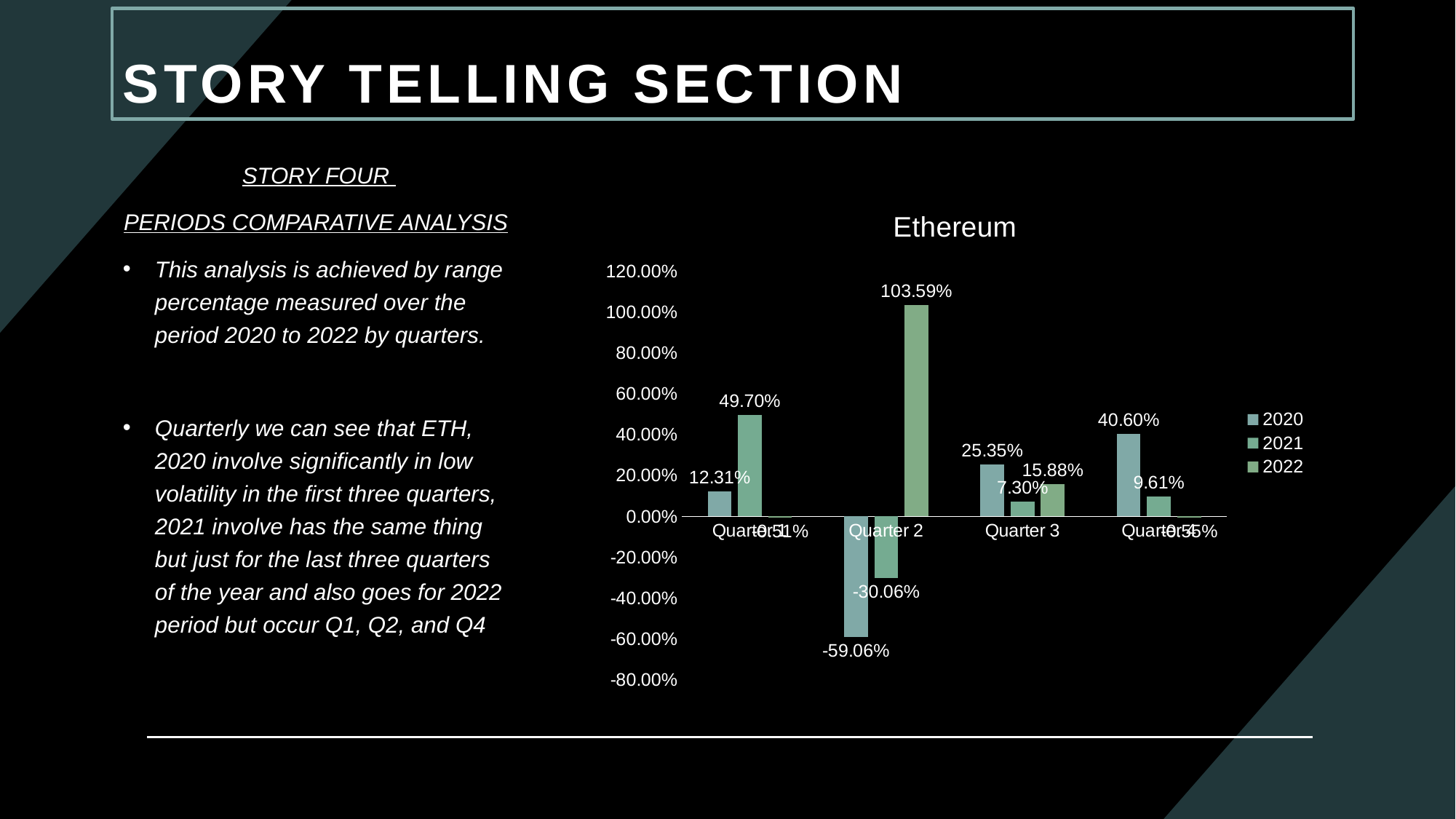

# STORY TELLING SECTION
 STORY FOUR
PERIODS COMPARATIVE ANALYSIS
This analysis is achieved by range percentage measured over the period 2020 to 2022 by quarters.

Quarterly we can see that ETH, 2020 involve significantly in low volatility in the first three quarters, 2021 involve has the same thing but just for the last three quarters of the year and also goes for 2022 period but occur Q1, Q2, and Q4

### Chart: Ethereum

| Category | 2020 | 2021 | 2022 |
|---|---|---|---|
| Quarter 1 | 0.1231 | 0.49695 | -0.0051 |
| Quarter 2 | -0.5906 | -0.3006 | 1.0359 |
| Quarter 3 | 0.2535 | 0.073 | 0.1588 |
| Quarter 4 | 0.406 | 0.0961 | -0.0055 |